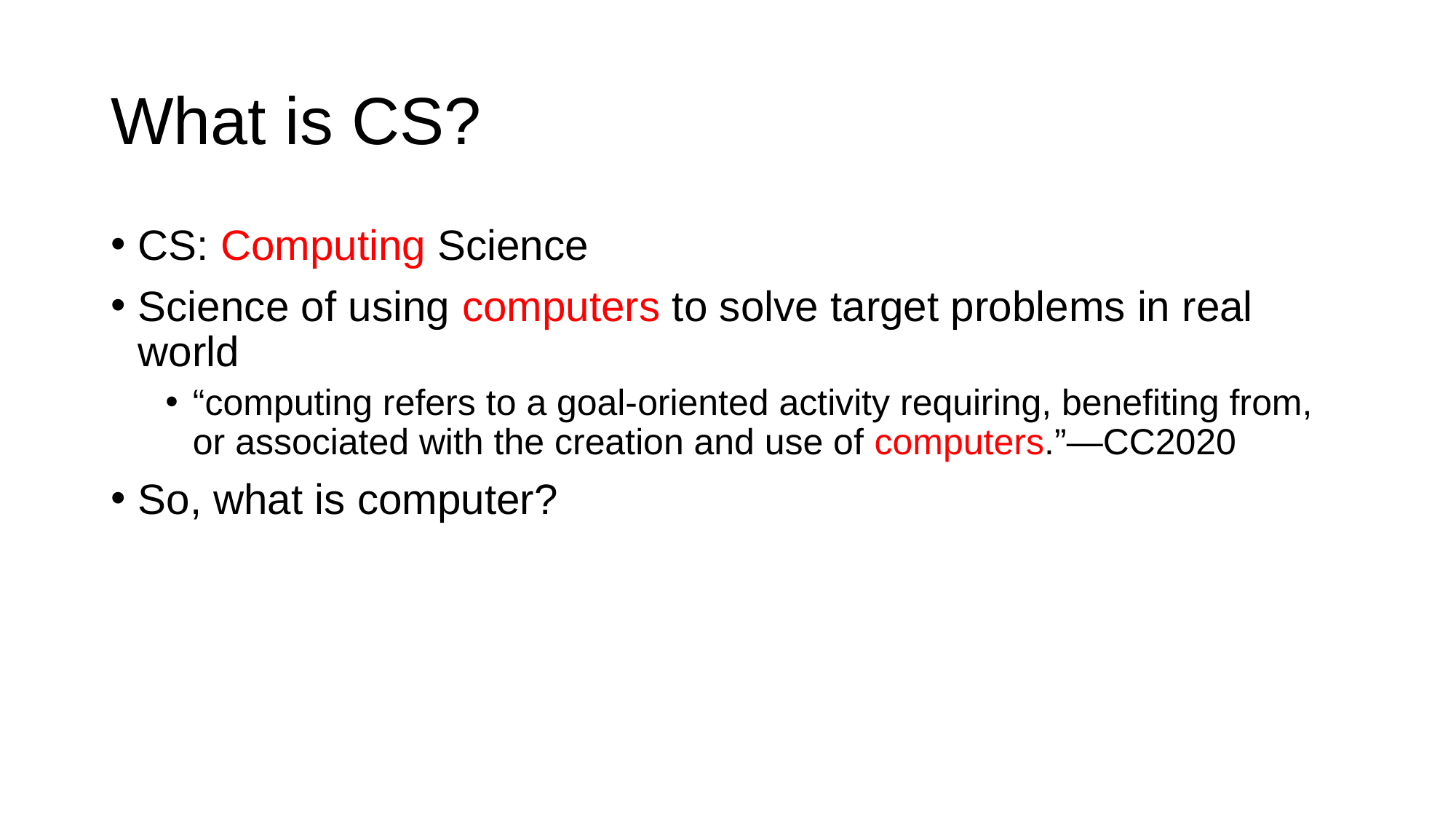

# What is CS?
CS: Computing Science
Science of using computers to solve target problems in real world
“computing refers to a goal-oriented activity requiring, benefiting from, or associated with the creation and use of computers.”—CC2020
So, what is computer?